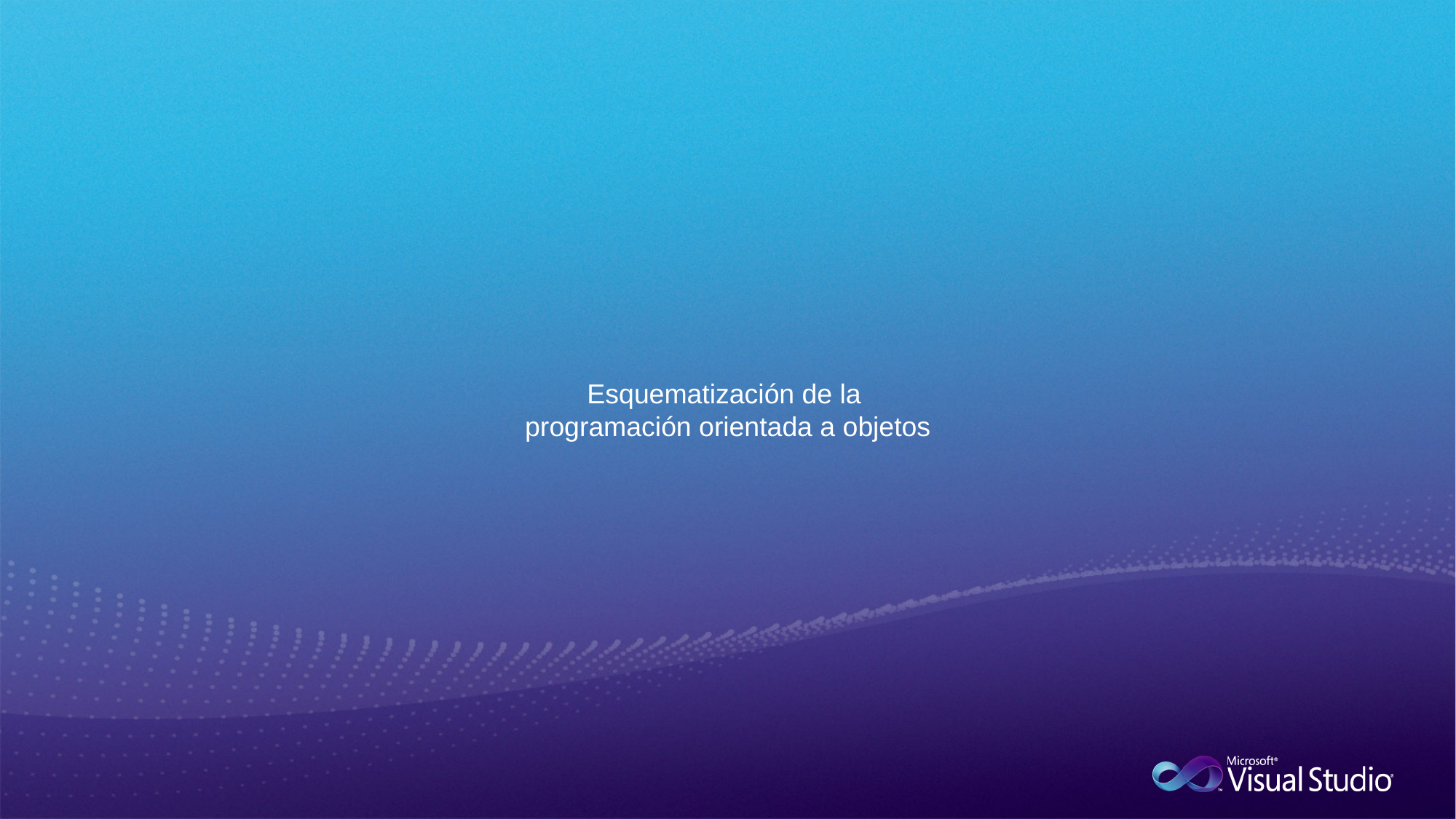

#
Esquematización de la
programación orientada a objetos